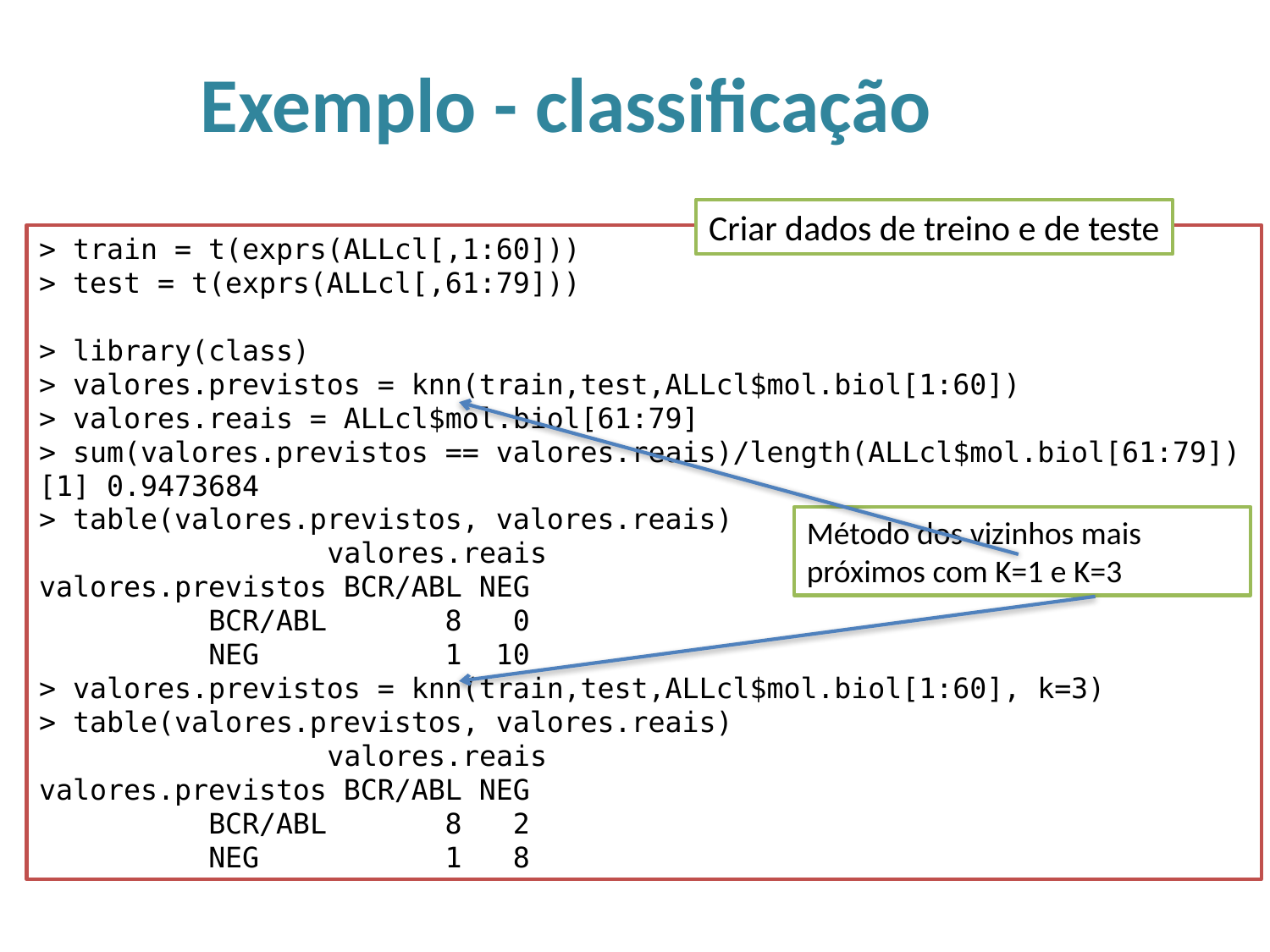

# Exemplo - classificação
Criar dados de treino e de teste
> train = t(exprs(ALLcl[,1:60]))
> test = t(exprs(ALLcl[,61:79]))

> library(class)
> valores.previstos = knn(train,test,ALLcl$mol.biol[1:60])
> valores.reais = ALLcl$mol.biol[61:79]
> sum(valores.previstos == valores.reais)/length(ALLcl$mol.biol[61:79])
[1] 0.9473684
> table(valores.previstos, valores.reais)
                 valores.reais
valores.previstos BCR/ABL NEG
          BCR/ABL       8   0
          NEG           1  10
> valores.previstos = knn(train,test,ALLcl$mol.biol[1:60], k=3)
> table(valores.previstos, valores.reais)
                 valores.reais
valores.previstos BCR/ABL NEG
          BCR/ABL       8   2
          NEG           1   8
Método dos vizinhos mais próximos com K=1 e K=3